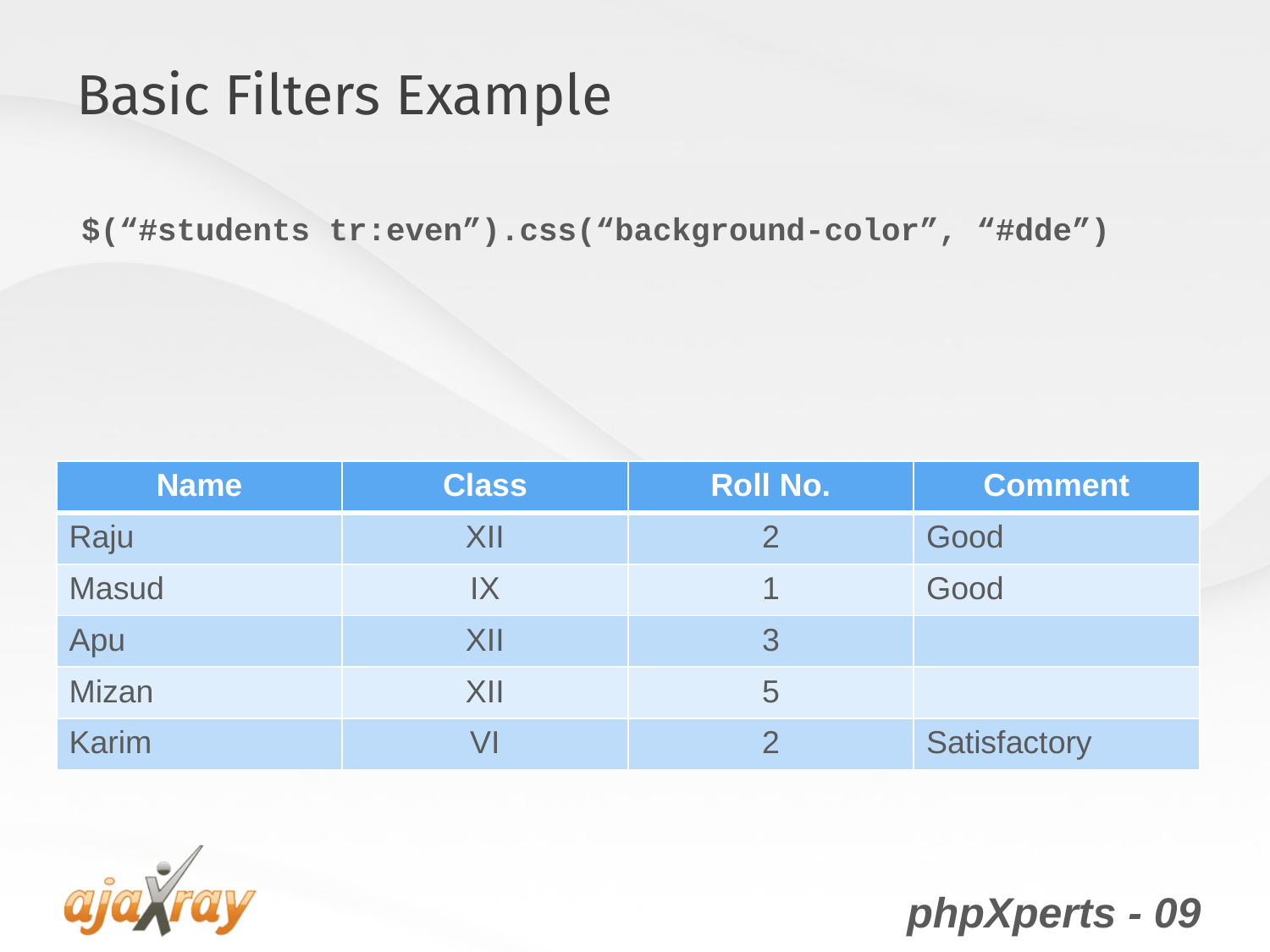

# Basic Filters Example
$(“#students tr:even”).css(“background-color”, “#dde”)

| Name | Class | Roll No. | Comment |
| --- | --- | --- | --- |
| Raju | XII | 2 | Good |
| Masud | IX | 1 | Good |
| Apu | XII | 3 |  |
| Mizan | XII | 5 |  |
| Karim | VI | 2 | Satisfactory |